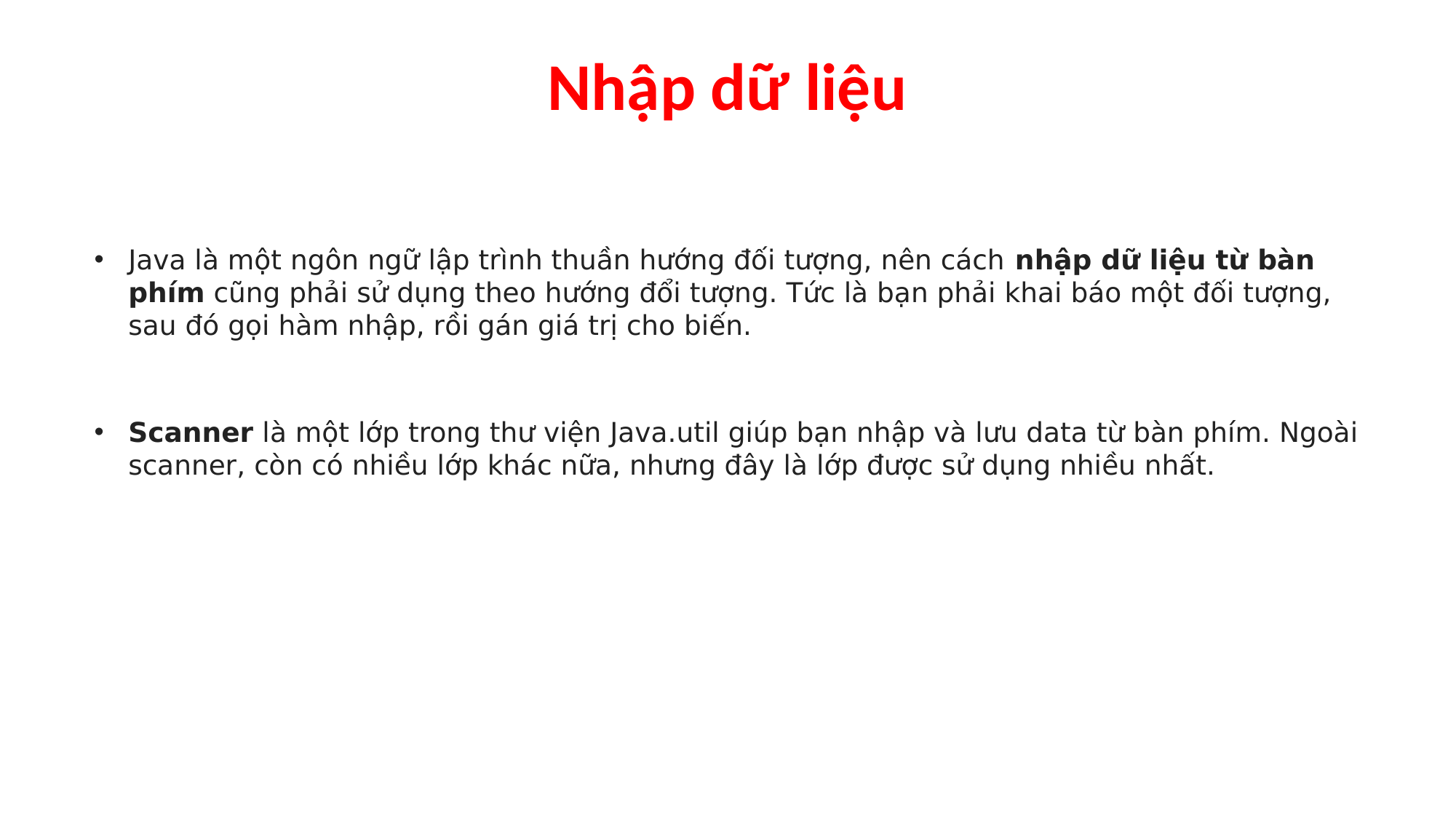

Nhập dữ liệu
Java là một ngôn ngữ lập trình thuần hướng đối tượng, nên cách nhập dữ liệu từ bàn phím cũng phải sử dụng theo hướng đổi tượng. Tức là bạn phải khai báo một đối tượng, sau đó gọi hàm nhập, rồi gán giá trị cho biến.
Scanner là một lớp trong thư viện Java.util giúp bạn nhập và lưu data từ bàn phím. Ngoài scanner, còn có nhiều lớp khác nữa, nhưng đây là lớp được sử dụng nhiều nhất.